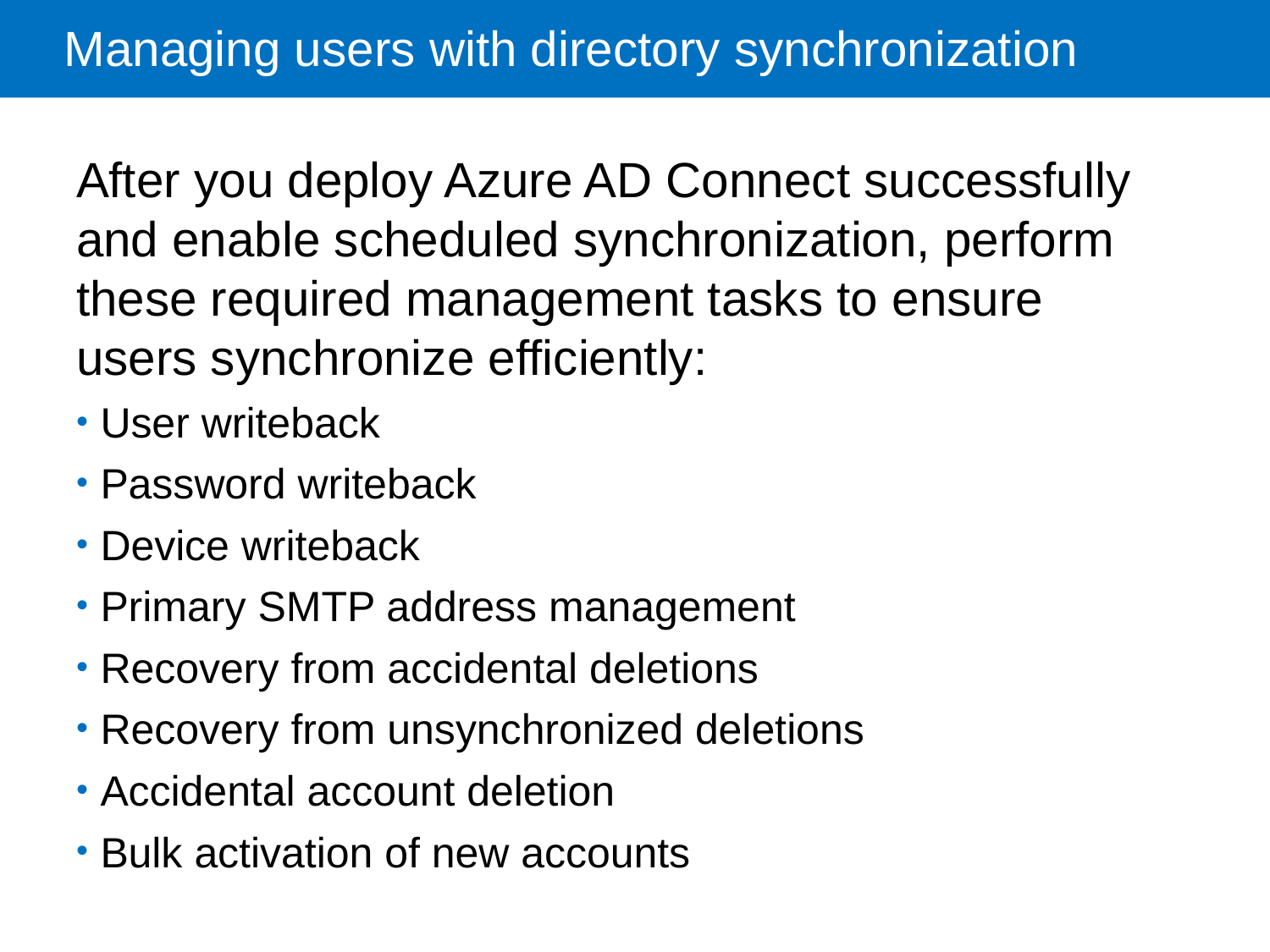

# Managing users with directory synchronization
After you deploy Azure AD Connect successfully and enable scheduled synchronization, perform these required management tasks to ensure users synchronize efficiently:
User writeback
Password writeback
Device writeback
Primary SMTP address management
Recovery from accidental deletions
Recovery from unsynchronized deletions
Accidental account deletion
Bulk activation of new accounts